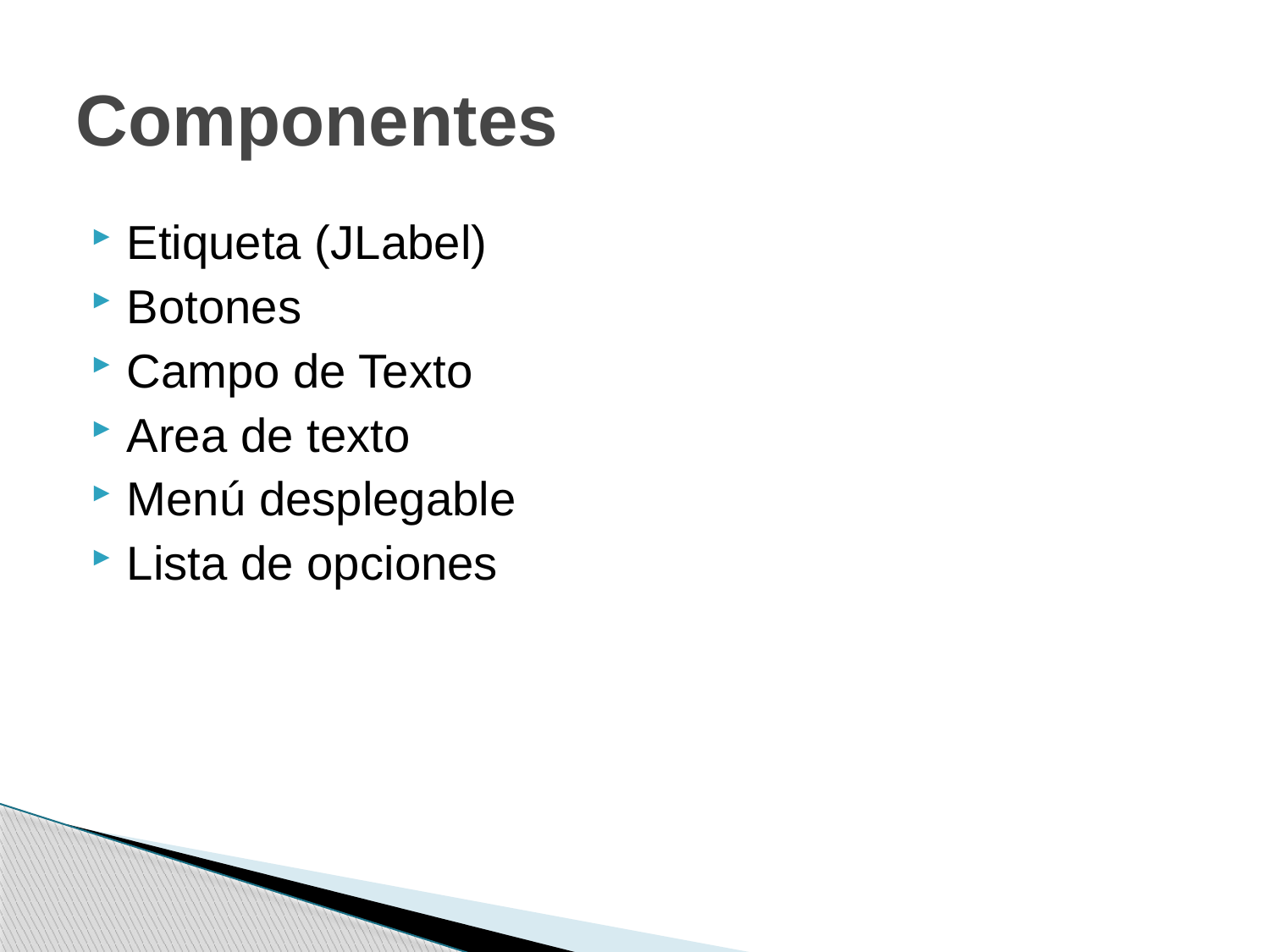

# Componentes
Etiqueta (JLabel)
Botones
Campo de Texto
Area de texto
Menú desplegable
Lista de opciones